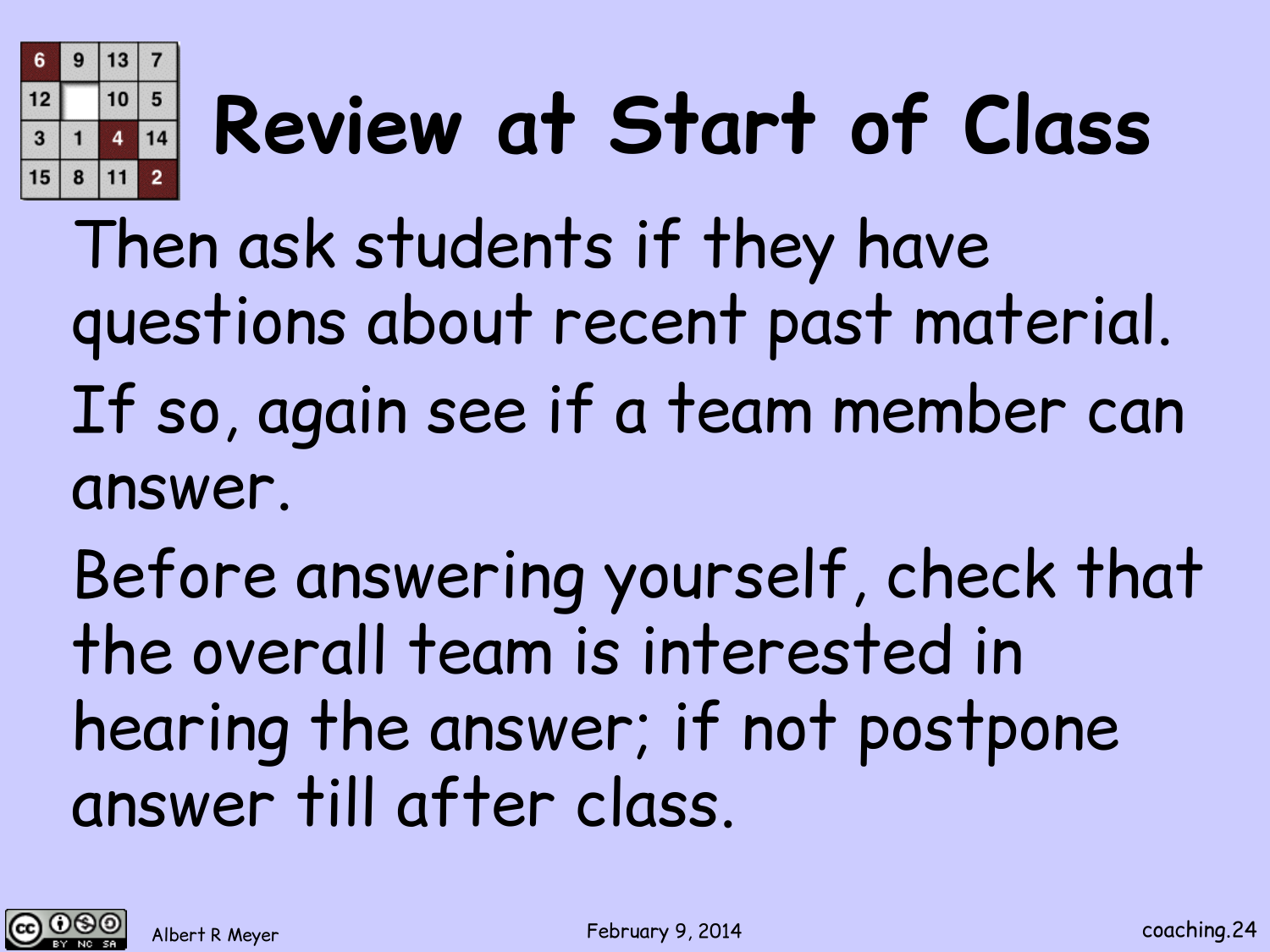

# Review at Start of Class
Then ask students if they have questions about recent past material.
If so, again see if a team member can answer.
Before answering yourself, check that the overall team is interested in hearing the answer; if not postpone answer till after class.

coaching.24